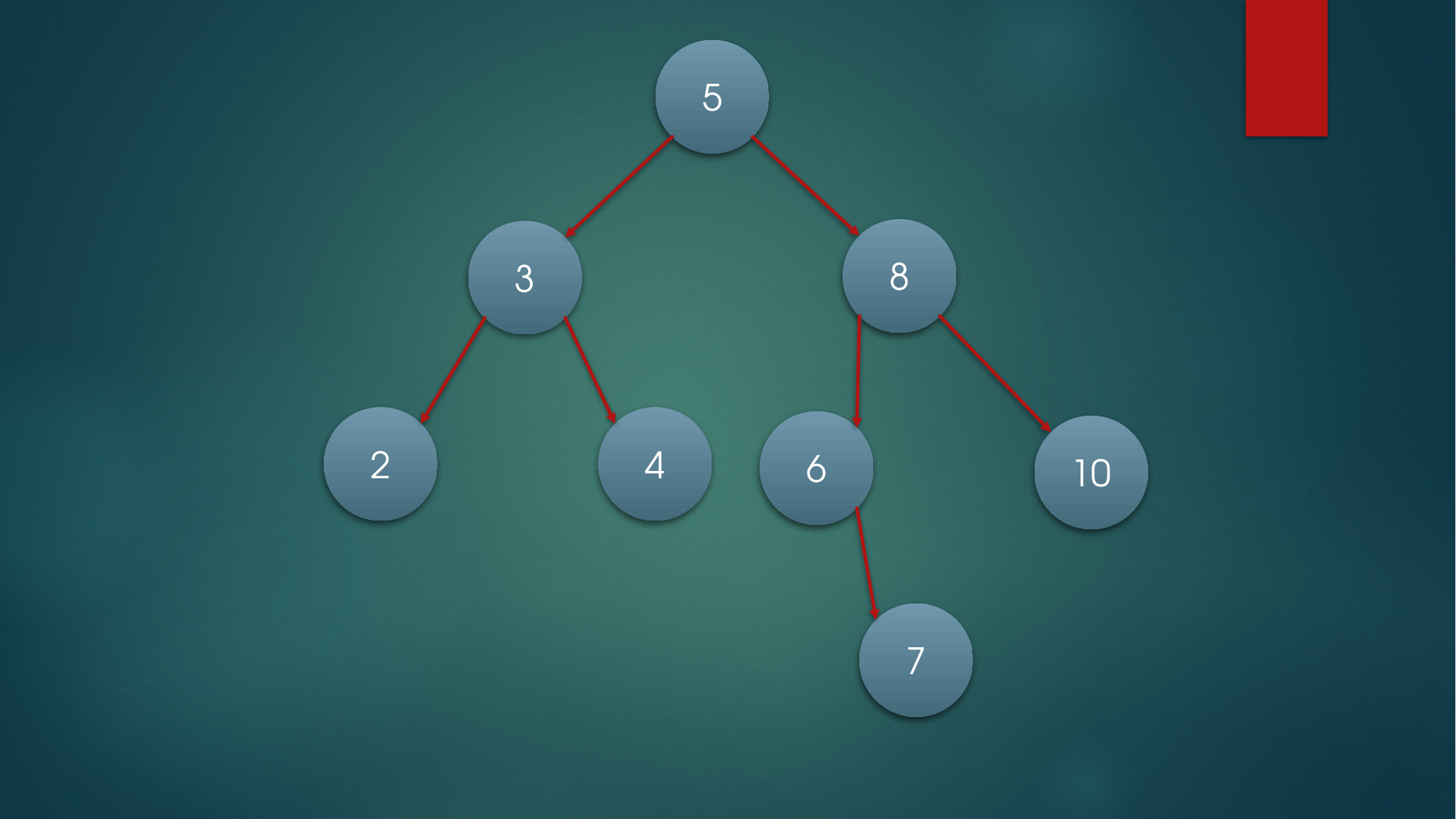

5
8
3
2
4
6
10
7